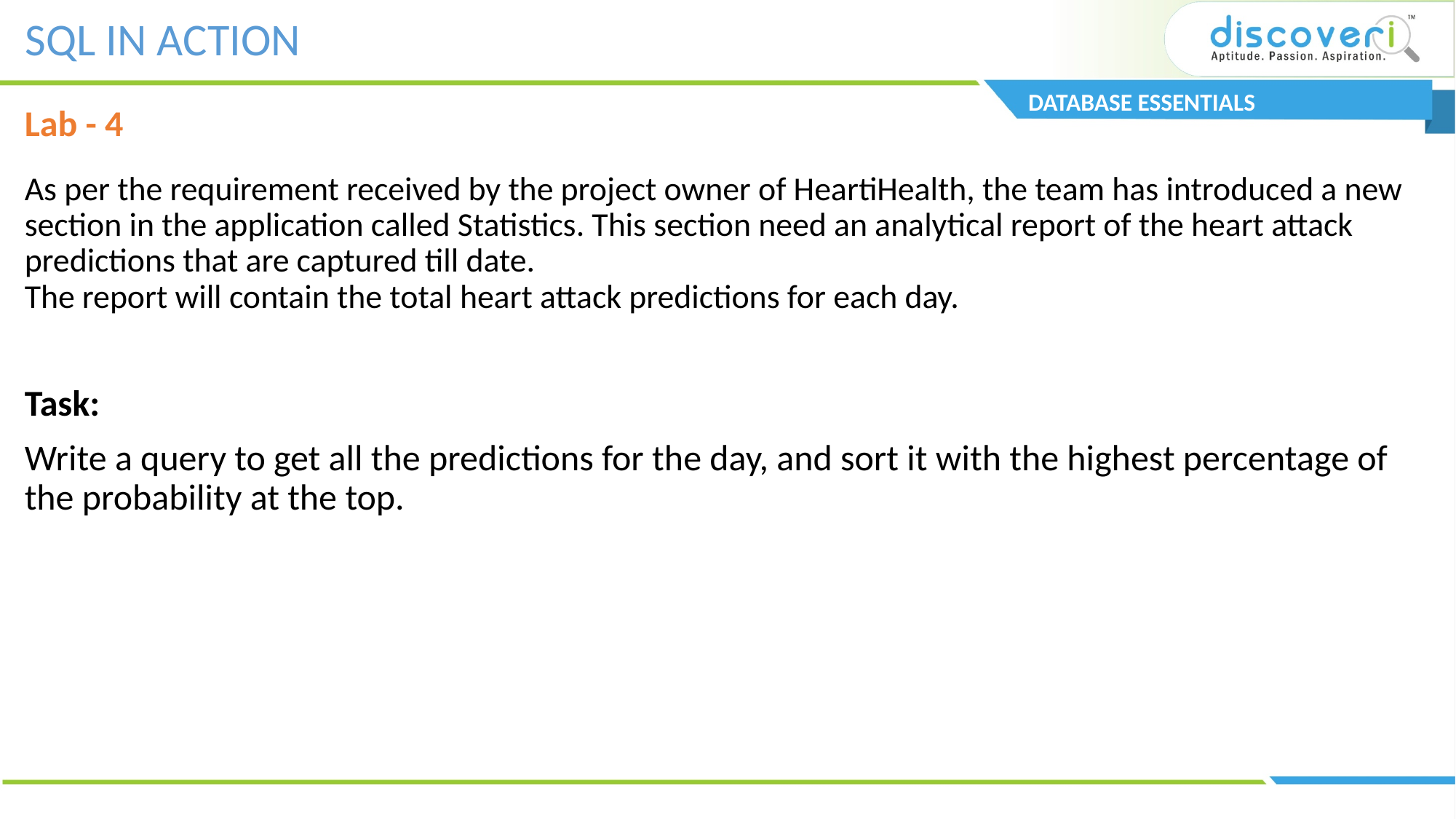

SQL IN ACTION
DATABASE ESSENTIALS

Lab - 4
# As per the requirement received by the project owner of HeartiHealth, the team has introduced a new section in the application called Statistics. This section need an analytical report of the heart attack predictions that are captured till date. The report will contain the total heart attack predictions for each day.

Task:
Write a query to get all the predictions for the day, and sort it with the highest percentage of the probability at the top.